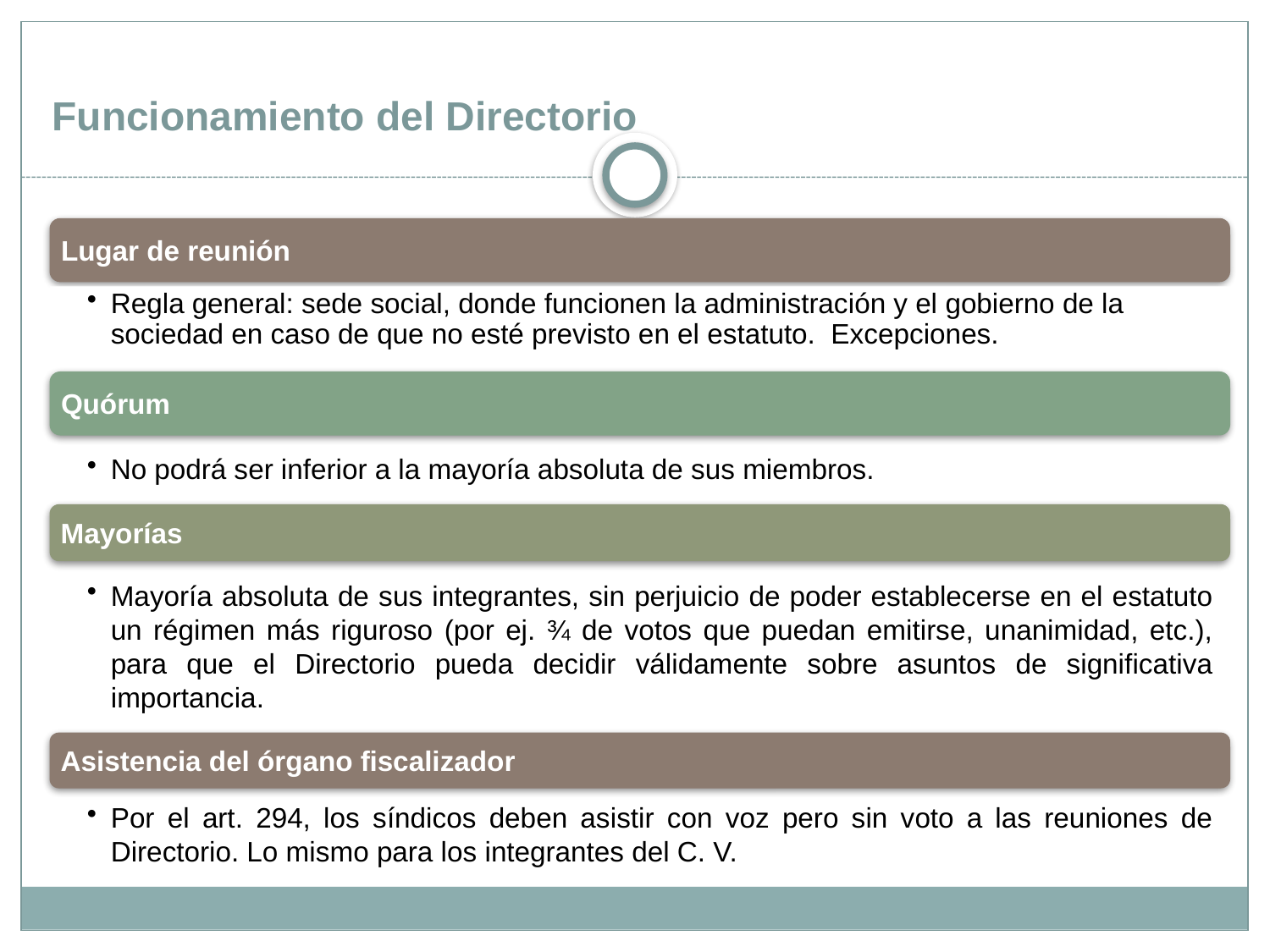

Funcionamiento del Directorio
Lugar de reunión
Regla general: sede social, donde funcionen la administración y el gobierno de la sociedad en caso de que no esté previsto en el estatuto.  Excepciones.
Quórum
No podrá ser inferior a la mayoría absoluta de sus miembros.
Mayorías
Mayoría absoluta de sus integrantes, sin perjuicio de poder establecerse en el estatuto un régimen más riguroso (por ej. ¾ de votos que puedan emitirse, unanimidad, etc.), para que el Directorio pueda decidir válidamente sobre asuntos de significativa importancia.
Asistencia del órgano fiscalizador
Por el art. 294, los síndicos deben asistir con voz pero sin voto a las reuniones de Directorio. Lo mismo para los integrantes del C. V.